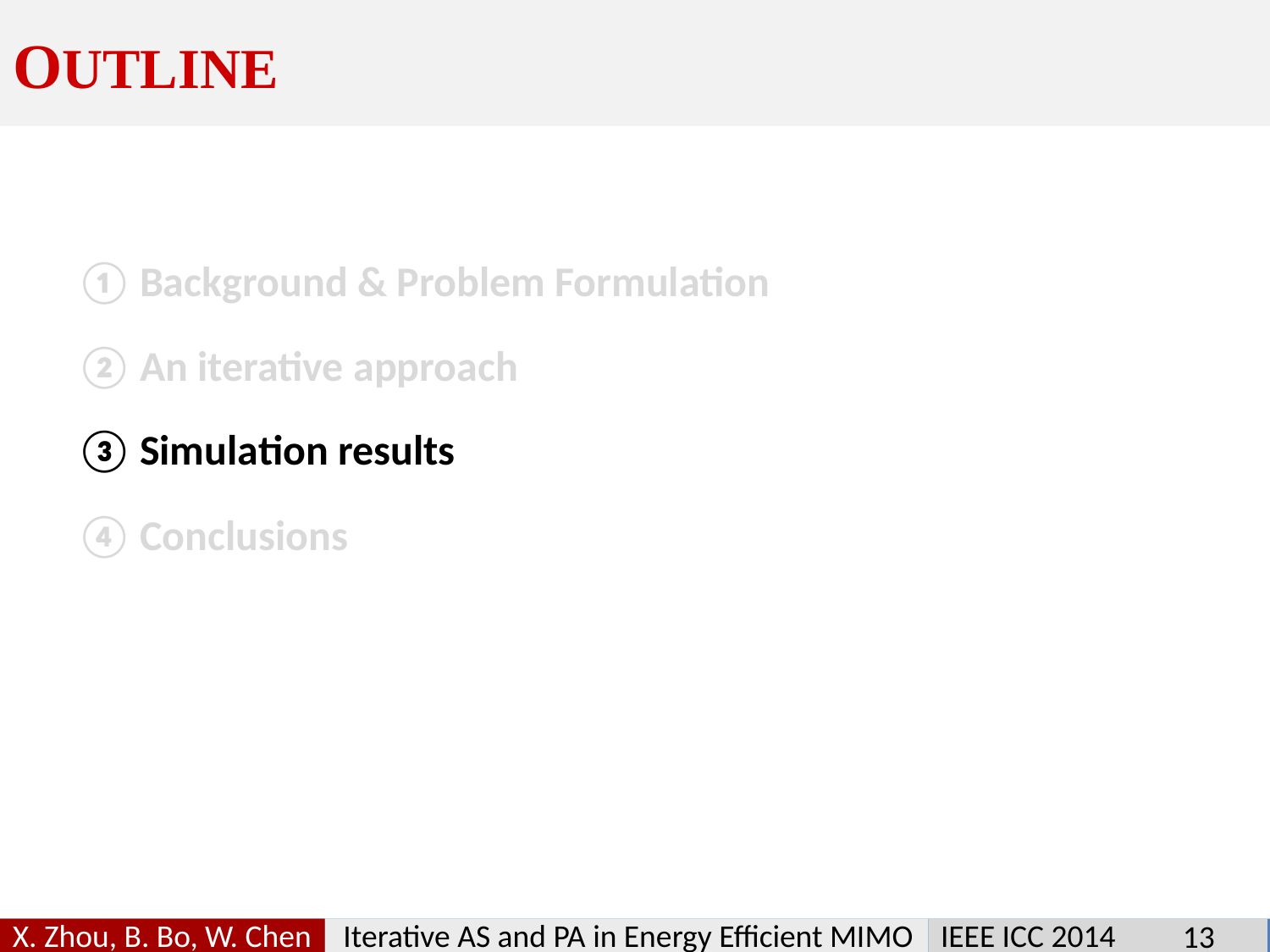

Outline
Background & Problem Formulation
An iterative approach
Simulation results
Conclusions
X. Zhou, B. Bo, W. Chen
Iterative AS and PA in Energy Efficient MIMO
IEEE ICC 2014
13